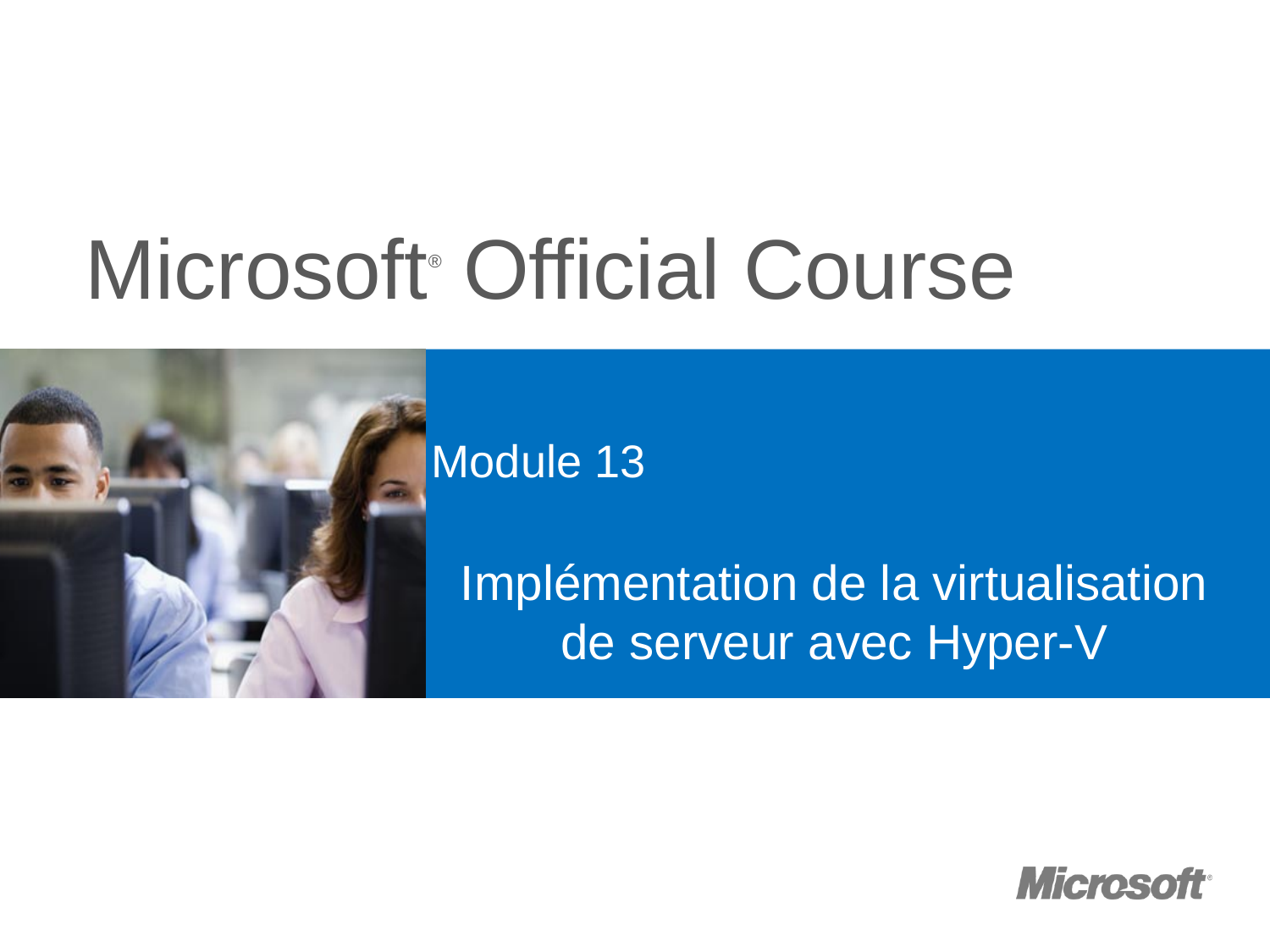

# Module 13
Implémentation de la virtualisation de serveur avec Hyper-V